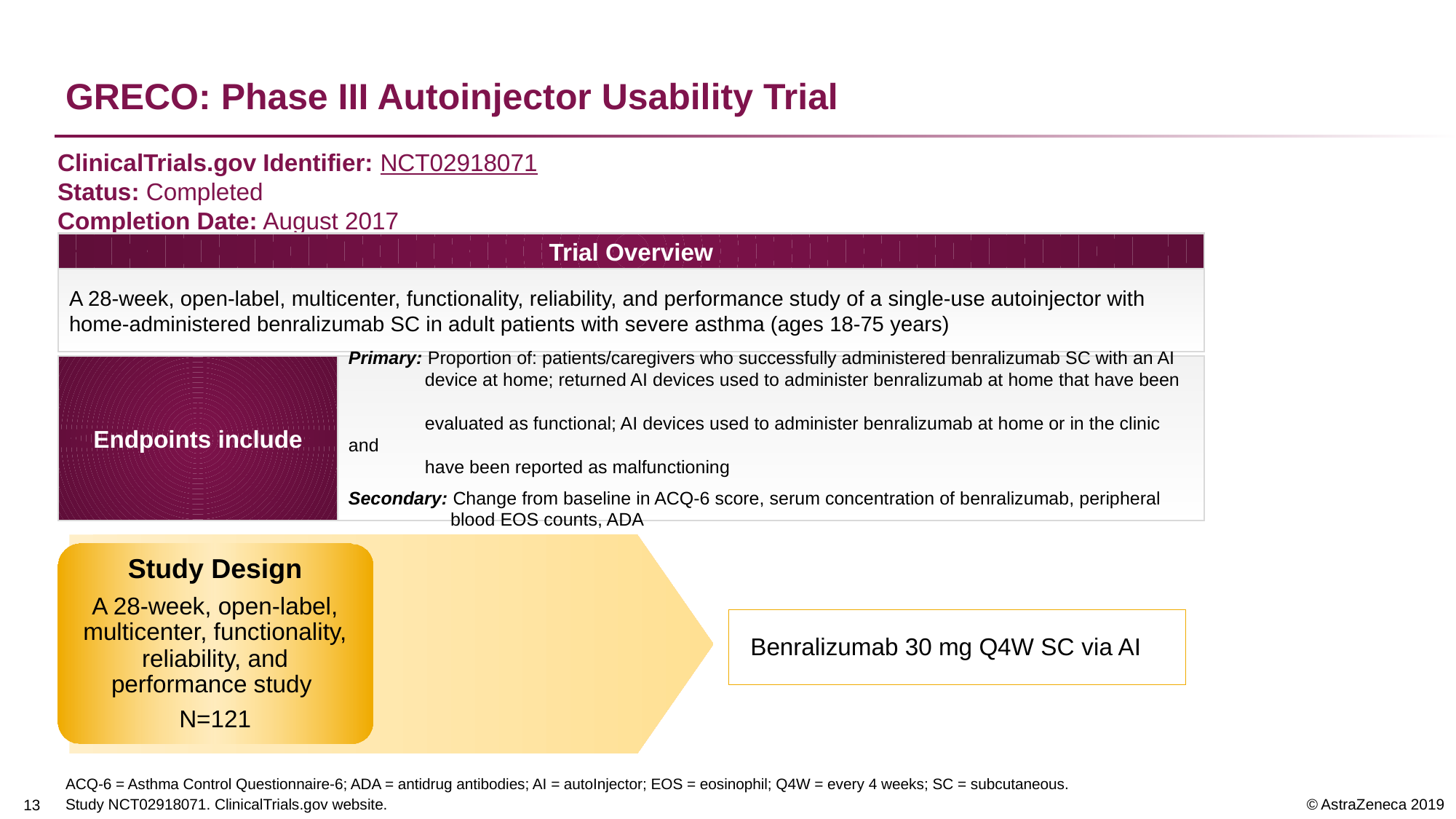

# GRECO: Phase III Autoinjector Usability Trial
ClinicalTrials.gov Identifier: NCT02918071
Status: Completed
Completion Date: August 2017
Trial Overview
A 28-week, open-label, multicenter, functionality, reliability, and performance study of a single-use autoinjector with home-administered benralizumab SC in adult patients with severe asthma (ages 18-75 years)
Endpoints include
Primary: Proportion of: patients/caregivers who successfully administered benralizumab SC with an AI
               device at home; returned AI devices used to administer benralizumab at home that have been
               evaluated as functional; AI devices used to administer benralizumab at home or in the clinic and
               have been reported as malfunctioning
Secondary: Change from baseline in ACQ-6 score, serum concentration of benralizumab, peripheral
                    blood EOS counts, ADA
Benralizumab 30 mg Q4W SC via AI

Study Design
A 28-week, open-label, multicenter, functionality, reliability, and performance study
N=121
ACQ-6 = Asthma Control Questionnaire-6; ADA = antidrug antibodies; AI = autoInjector; EOS = eosinophil; Q4W = every 4 weeks; SC = subcutaneous.
Study NCT02918071. ClinicalTrials.gov website.
13